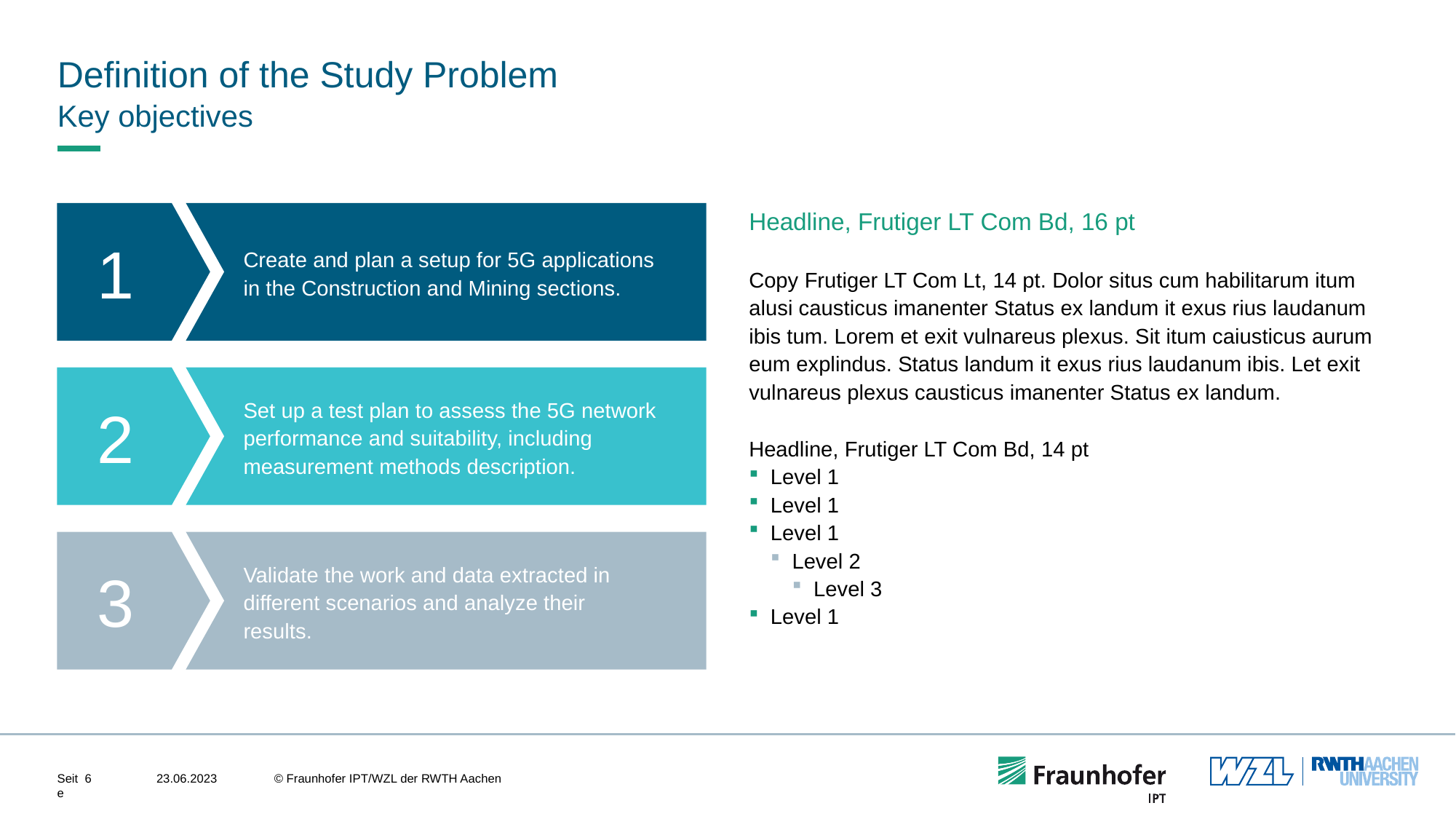

# Definition of the Study Problem
Key objectives

1
Create and plan a setup for 5G applications in the Construction and Mining sections.
Headline, Frutiger LT Com Bd, 16 pt
Copy Frutiger LT Com Lt, 14 pt. Dolor situs cum habilitarum itum alusi causticus imanenter Status ex landum it exus rius laudanum ibis tum. Lorem et exit vulnareus plexus. Sit itum caiusticus aurum eum explindus. Status landum it exus rius laudanum ibis. Let exit vulnareus plexus causticus imanenter Status ex landum.
Headline, Frutiger LT Com Bd, 14 pt
Level 1
Level 1
Level 1
Level 2
Level 3
Level 1

2
Set up a test plan to assess the 5G network performance and suitability, including
measurement methods description.

3
Validate the work and data extracted in different scenarios and analyze their results.
6
23.06.2023
© Fraunhofer IPT/WZL der RWTH Aachen